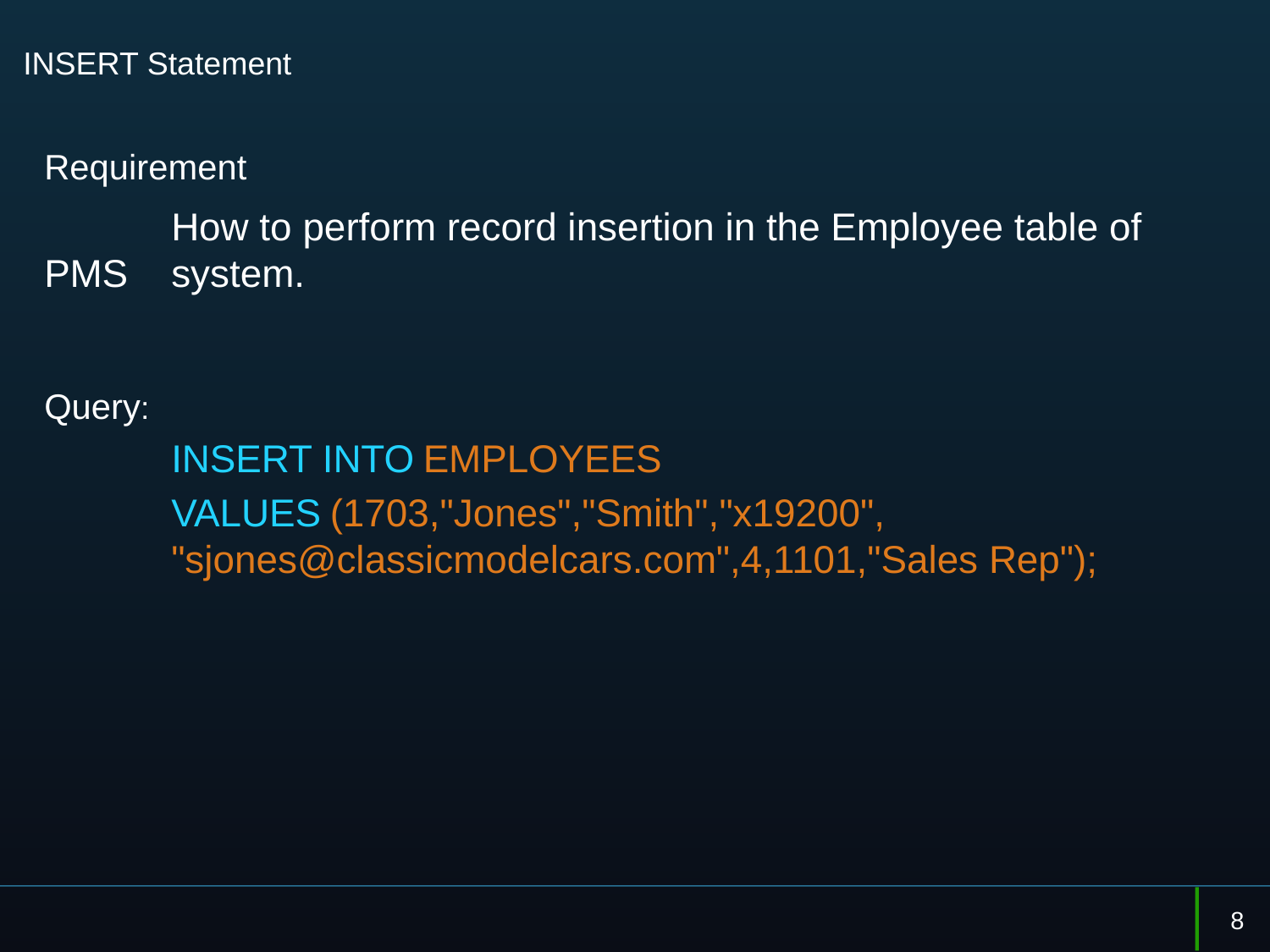

# INSERT Statement
Requirement
	How to perform record insertion in the Employee table of PMS 	system.

Query:
	INSERT INTO EMPLOYEES
	VALUES (1703,"Jones","Smith","x19200",
	"sjones@classicmodelcars.com",4,1101,"Sales Rep");

8